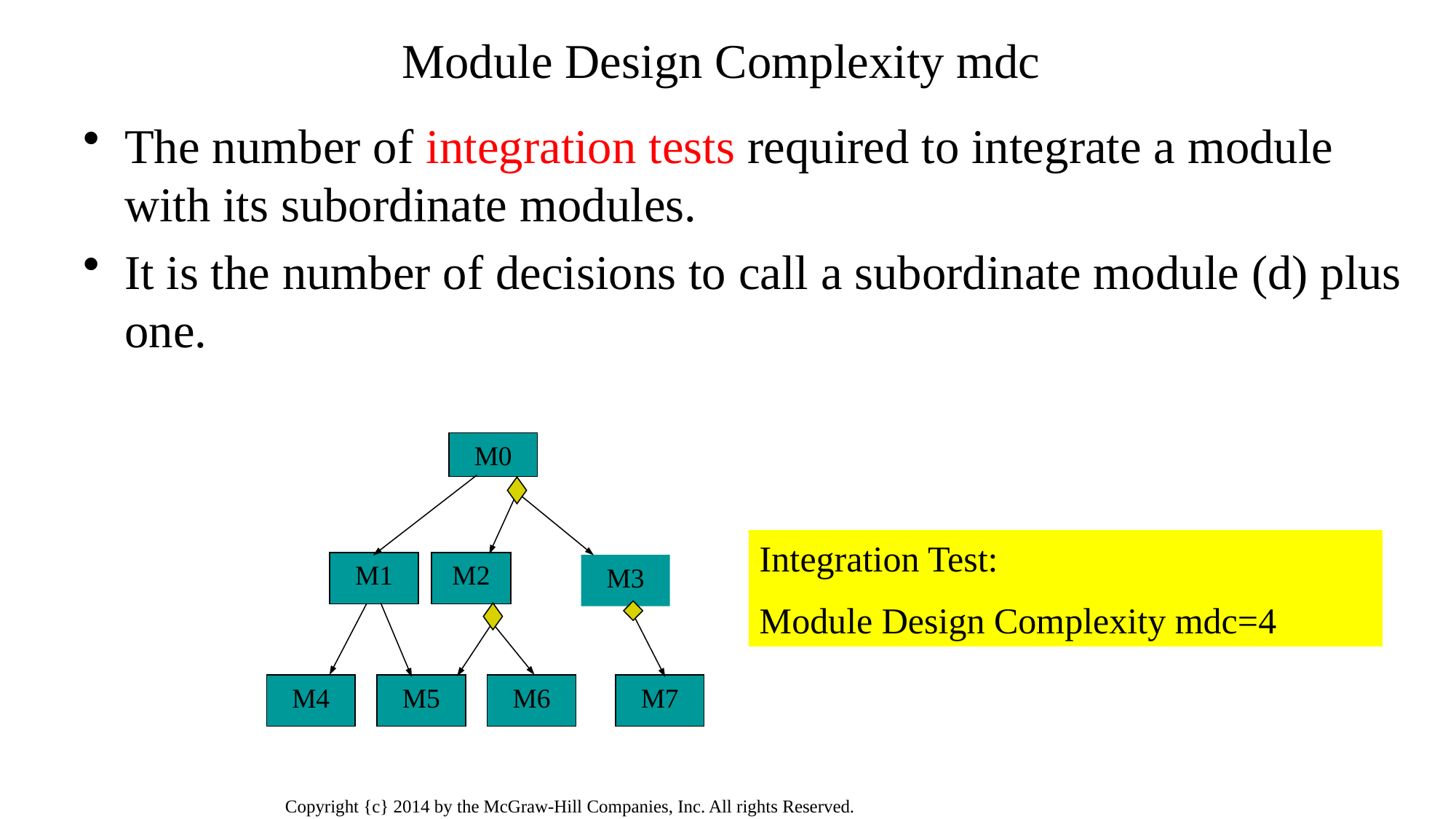

# Module Design Complexity mdc
The number of integration tests required to integrate a module with its subordinate modules.
It is the number of decisions to call a subordinate module (d) plus one.
M0

Integration Test:
Module Design Complexity mdc=4
M1
M2
M3

M4
M5
M6
M7